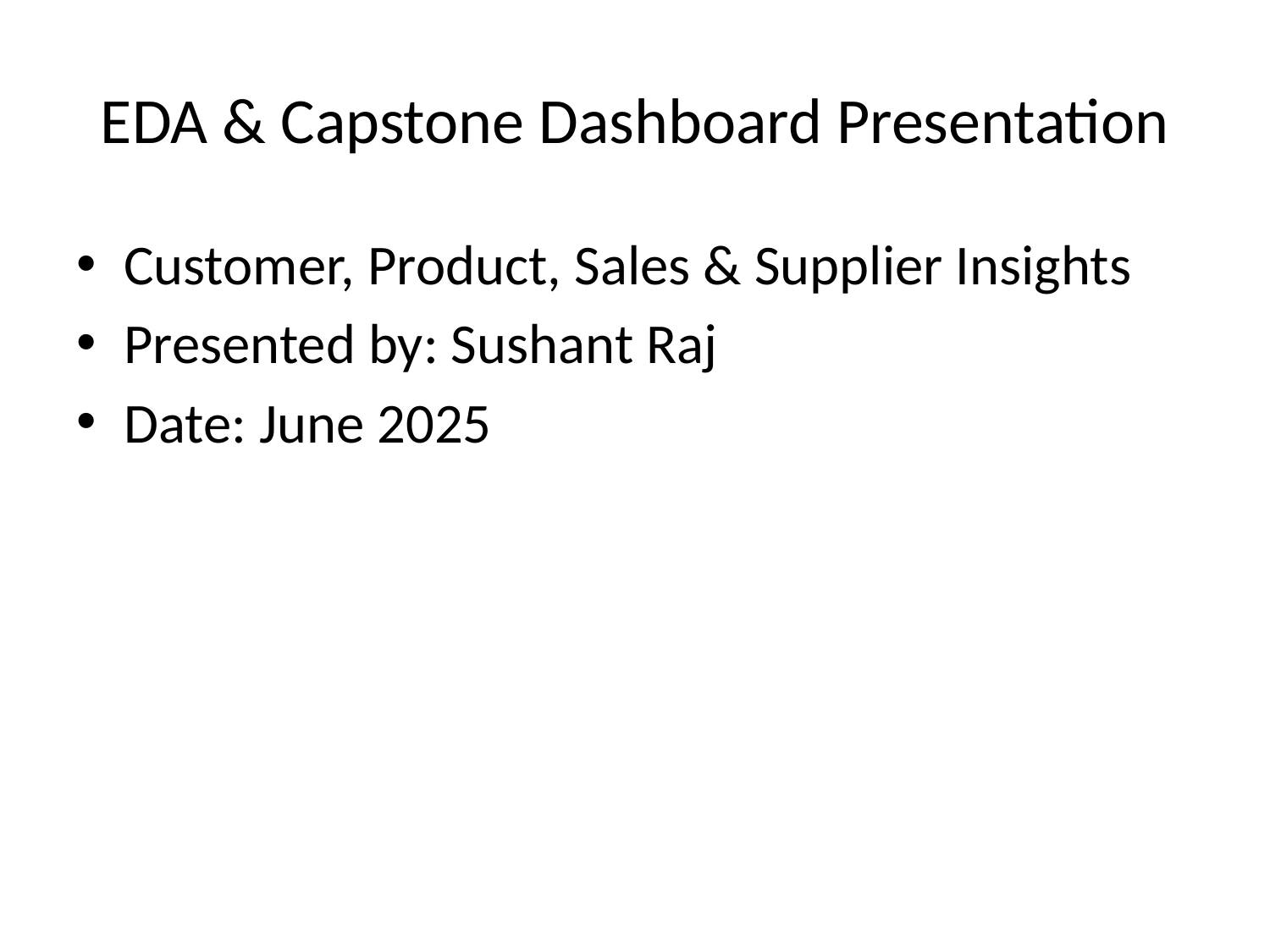

# EDA & Capstone Dashboard Presentation
Customer, Product, Sales & Supplier Insights
Presented by: Sushant Raj
Date: June 2025